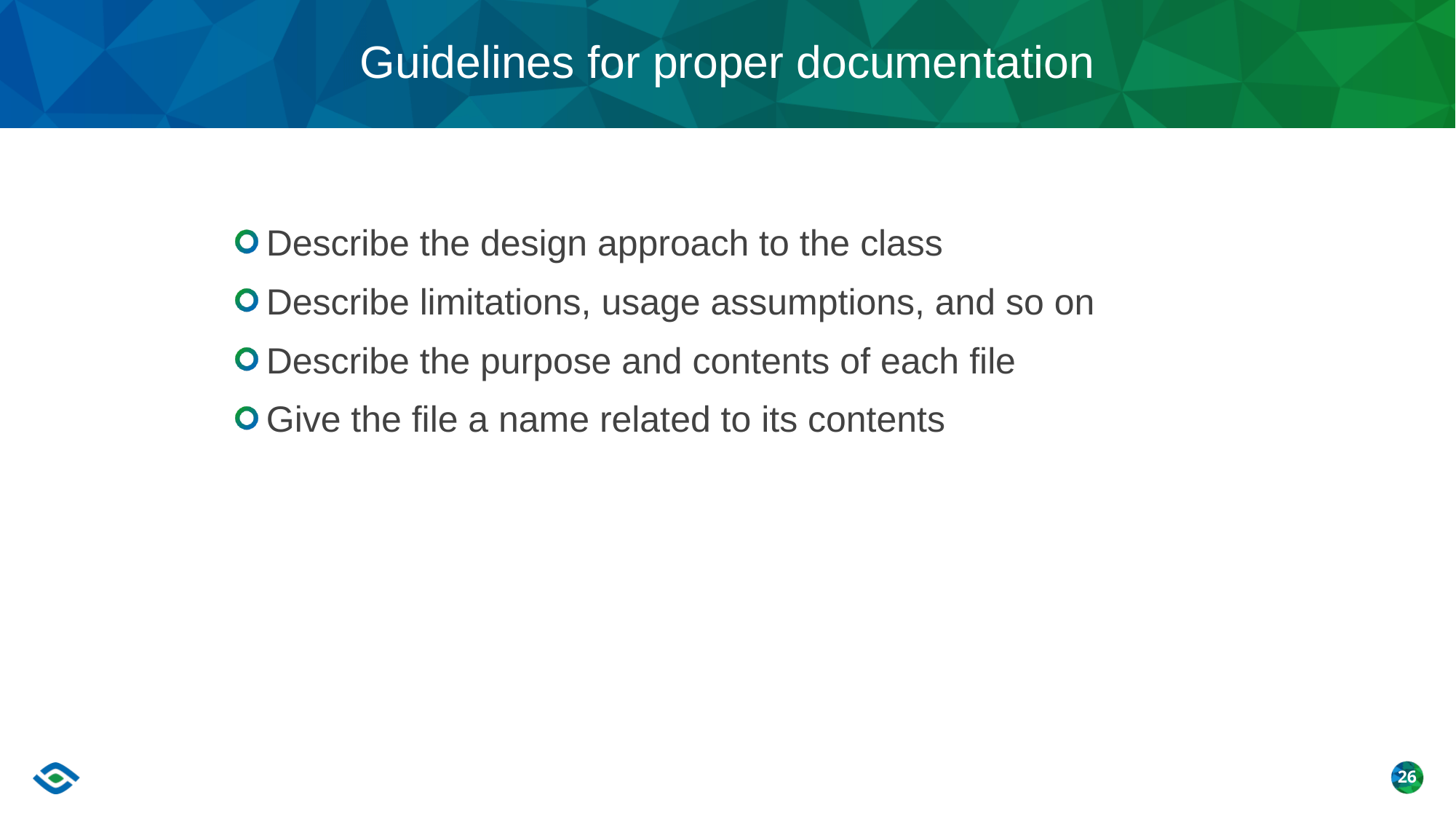

# Guidelines for proper documentation
Describe the design approach to the class
Describe limitations, usage assumptions, and so on
Describe the purpose and contents of each file
Give the file a name related to its contents